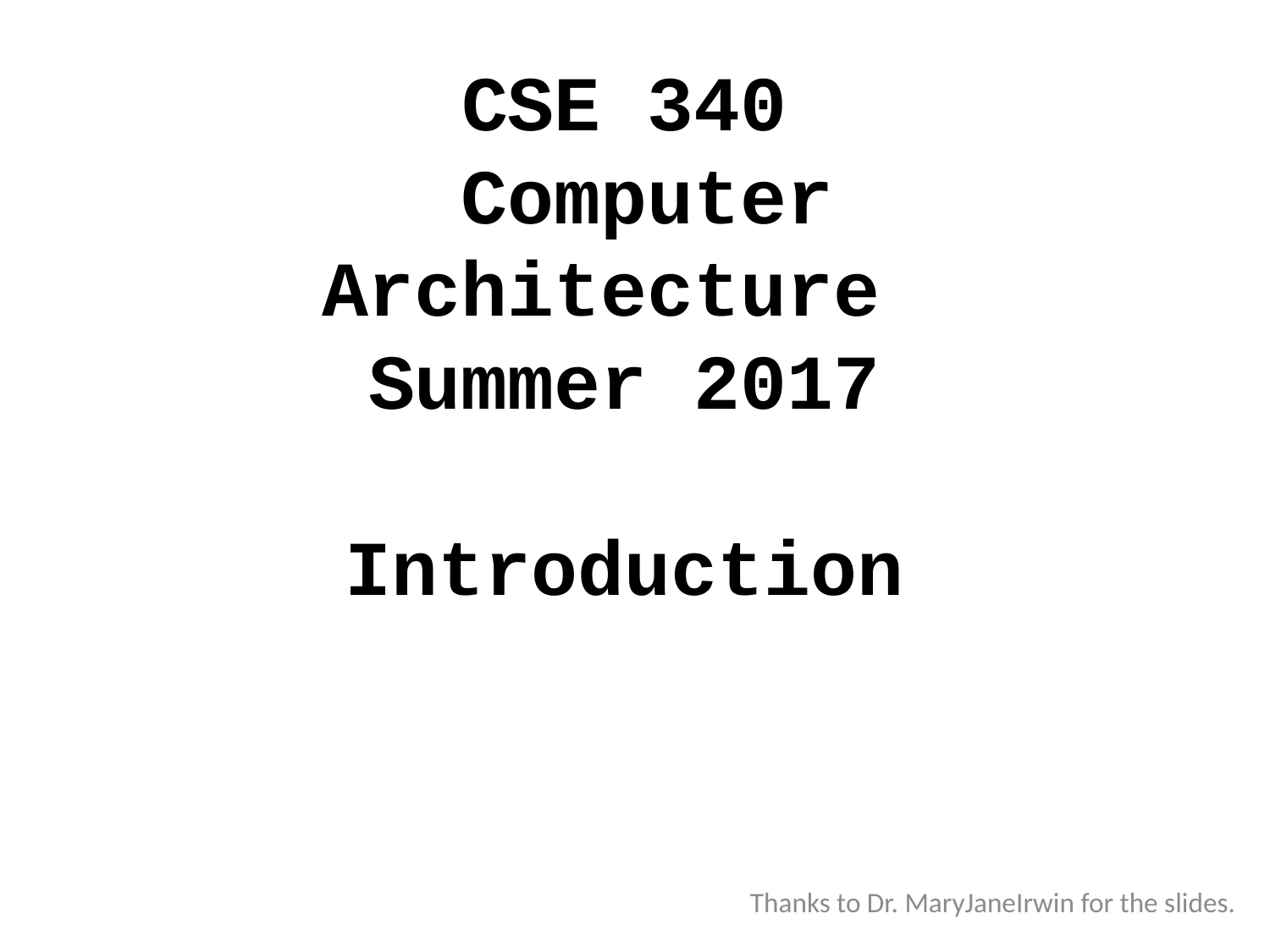

# CSE 340 Computer Architecture Summer 2017 Introduction
Thanks to Dr. MaryJaneIrwin for the slides.